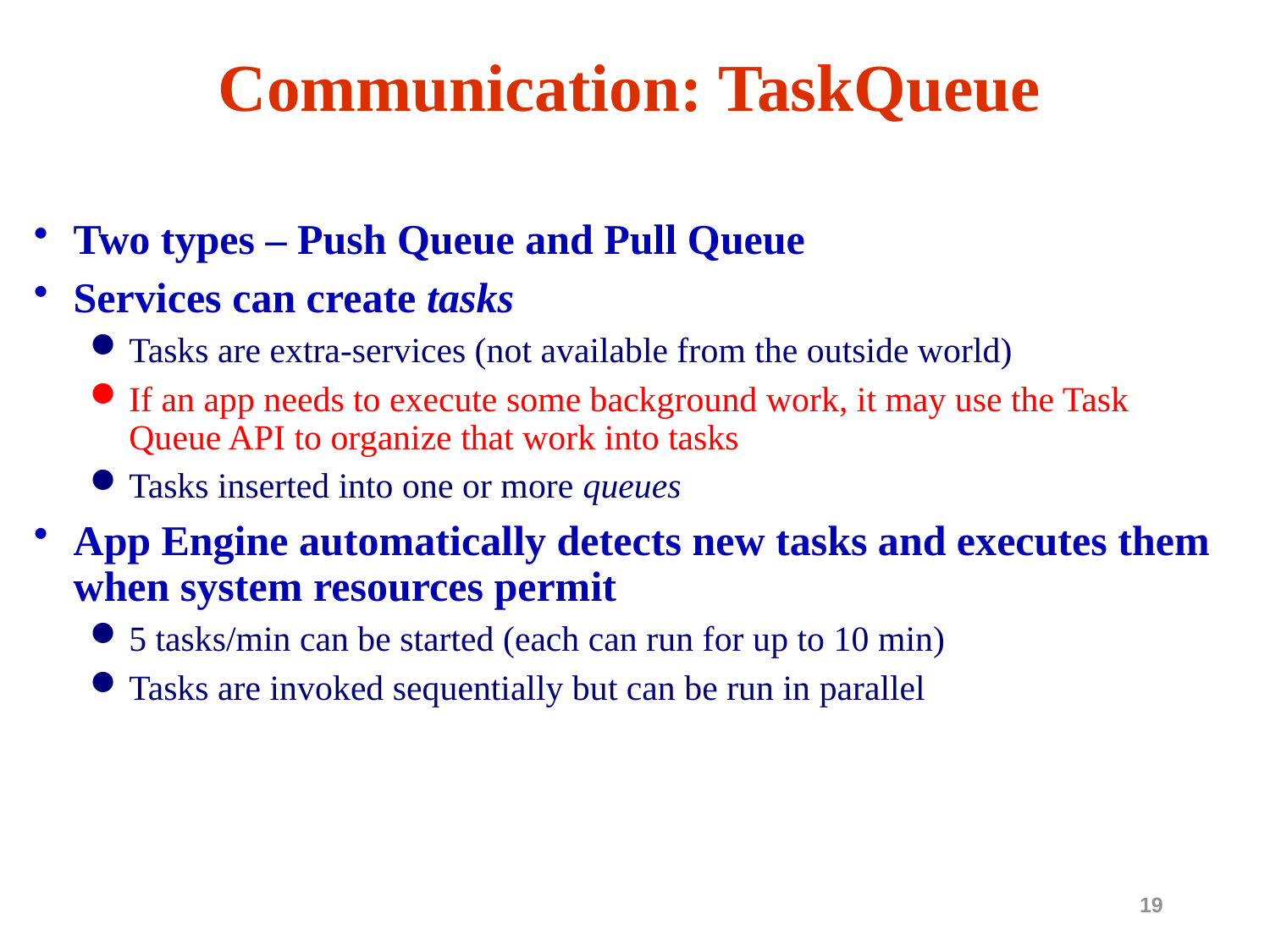

# Communication: TaskQueue
Two types – Push Queue and Pull Queue
Services can create tasks
Tasks are extra-services (not available from the outside world)
If an app needs to execute some background work, it may use the Task Queue API to organize that work into tasks
Tasks inserted into one or more queues
App Engine automatically detects new tasks and executes them when system resources permit
5 tasks/min can be started (each can run for up to 10 min)
Tasks are invoked sequentially but can be run in parallel